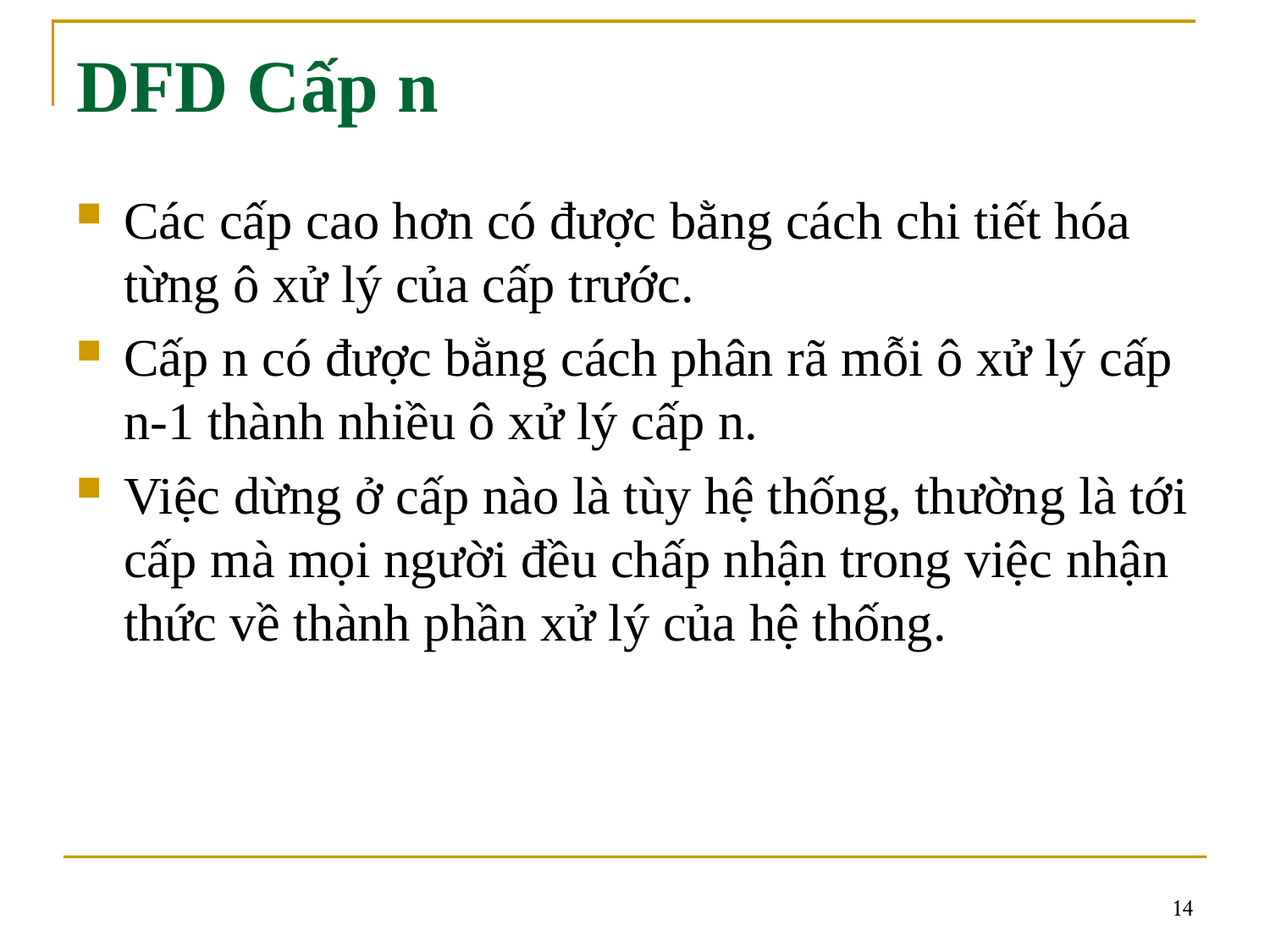

# DFD Cấp n
Các cấp cao hơn có được bằng cách chi tiết hóa từng ô xử lý của cấp trước.
Cấp n có được bằng cách phân rã mỗi ô xử lý cấp n-1 thành nhiều ô xử lý cấp n.
Việc dừng ở cấp nào là tùy hệ thống, thường là tới cấp mà mọi người đều chấp nhận trong việc nhận thức về thành phần xử lý của hệ thống.
14